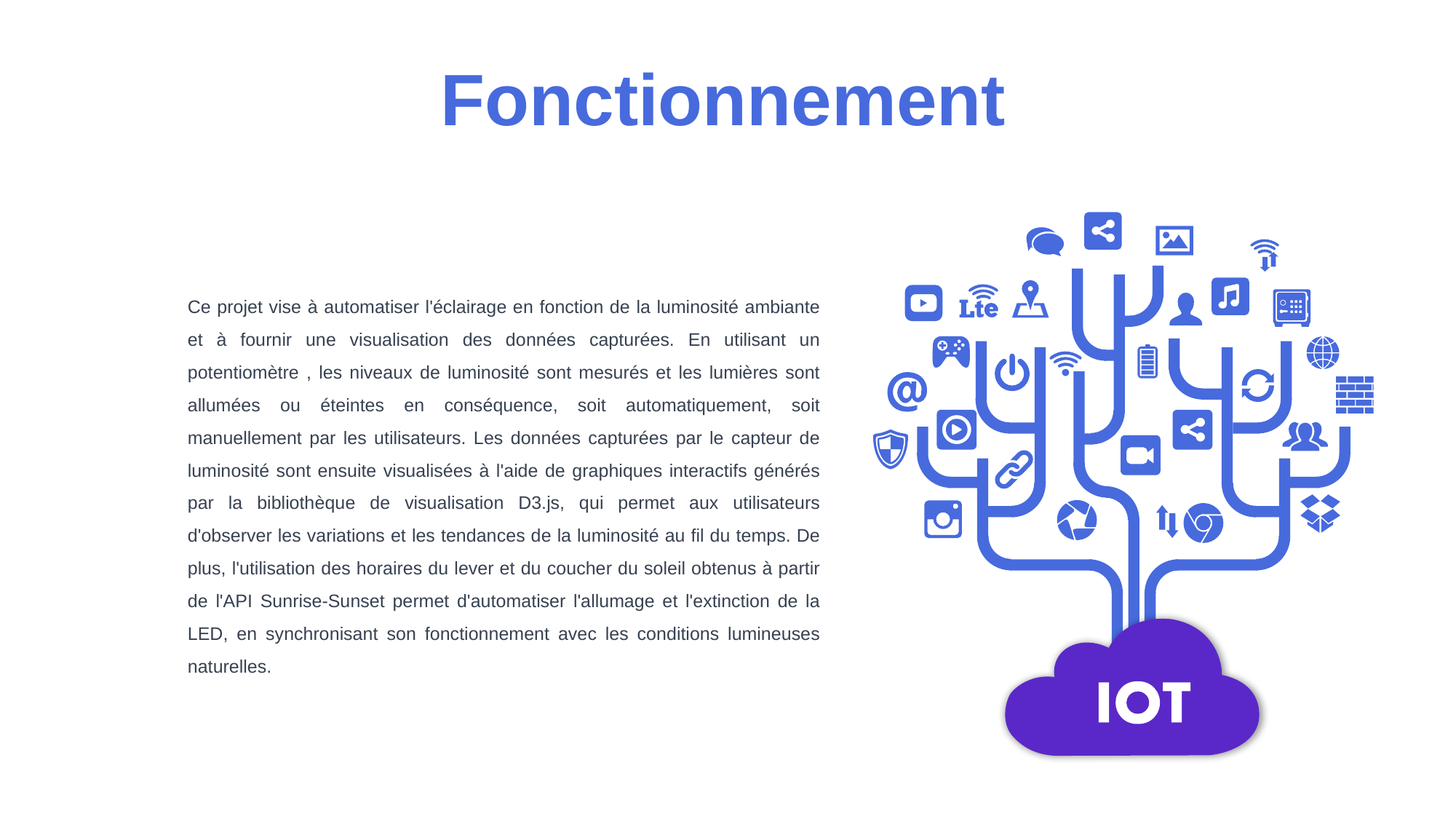

Fonctionnement

Ce projet vise à automatiser l'éclairage en fonction de la luminosité ambiante et à fournir une visualisation des données capturées. En utilisant un potentiomètre , les niveaux de luminosité sont mesurés et les lumières sont allumées ou éteintes en conséquence, soit automatiquement, soit manuellement par les utilisateurs. Les données capturées par le capteur de luminosité sont ensuite visualisées à l'aide de graphiques interactifs générés par la bibliothèque de visualisation D3.js, qui permet aux utilisateurs d'observer les variations et les tendances de la luminosité au fil du temps. De plus, l'utilisation des horaires du lever et du coucher du soleil obtenus à partir de l'API Sunrise-Sunset permet d'automatiser l'allumage et l'extinction de la LED, en synchronisant son fonctionnement avec les conditions lumineuses naturelles.